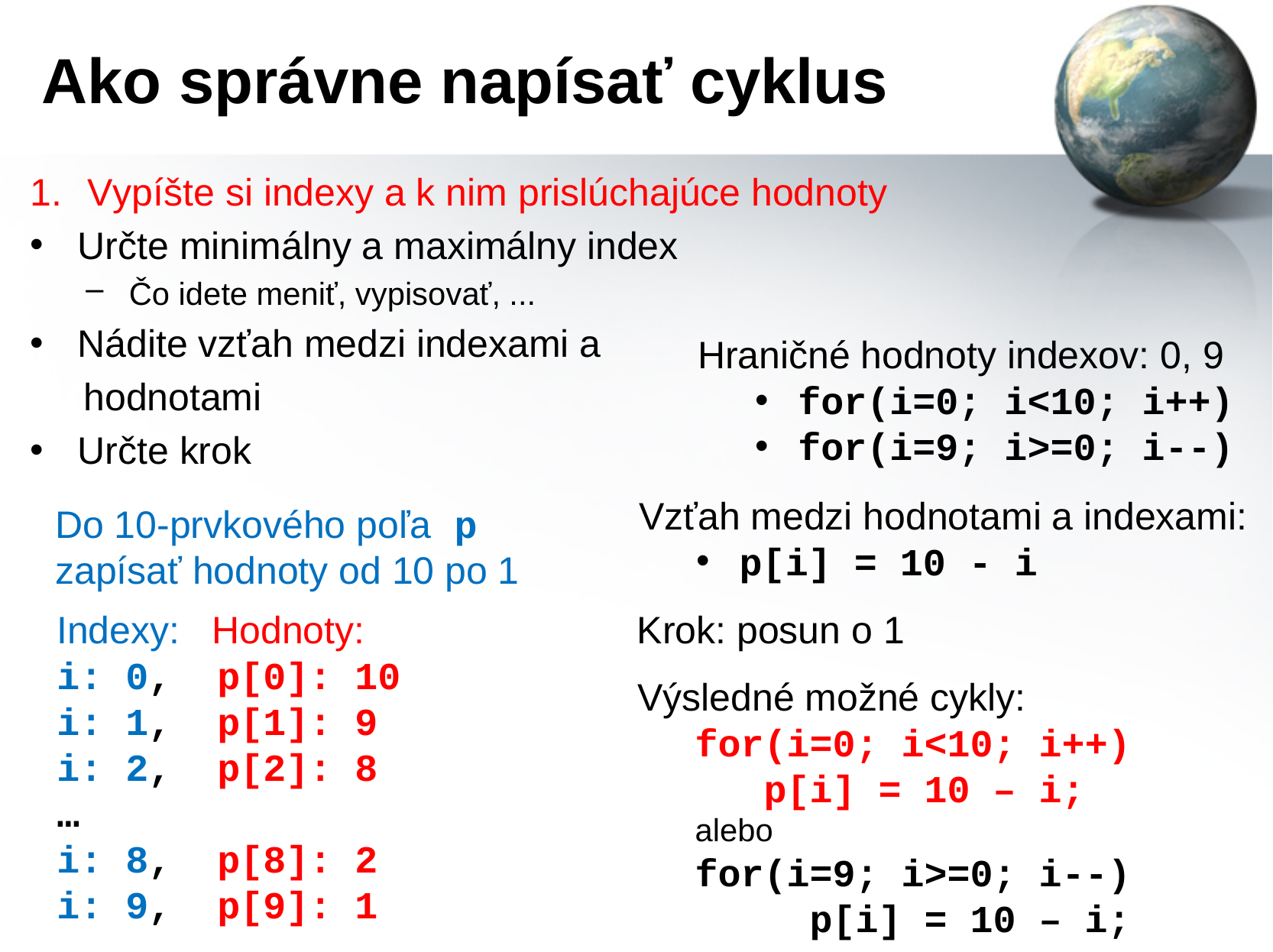

# Ako správne napísať cyklus
Vypíšte si indexy a k nim prislúchajúce hodnoty
Určte minimálny a maximálny index
Čo idete meniť, vypisovať, ...
Nádite vzťah medzi indexami a
     hodnotami
Určte krok

Hraničné hodnoty indexov: 0, 9
for(i=0; i<10; i++)
for(i=9; i>=0; i--)
Vzťah medzi hodnotami a indexami:
p[i] = 10 - i
Do 10-prvkového poľa p zapísať hodnoty od 10 po 1
Indexy:   Hodnoty:
i: 0,  p[0]: 10
i: 1,  p[1]: 9
i: 2,  p[2]: 8
…
i: 8,  p[8]: 2
i: 9,  p[9]: 1
Krok: posun o 1
Výsledné možné cykly:
for(i=0; i<10; i++)
   p[i] = 10 – i;
alebo
for(i=9; i>=0; i--)
	p[i] = 10 – i;